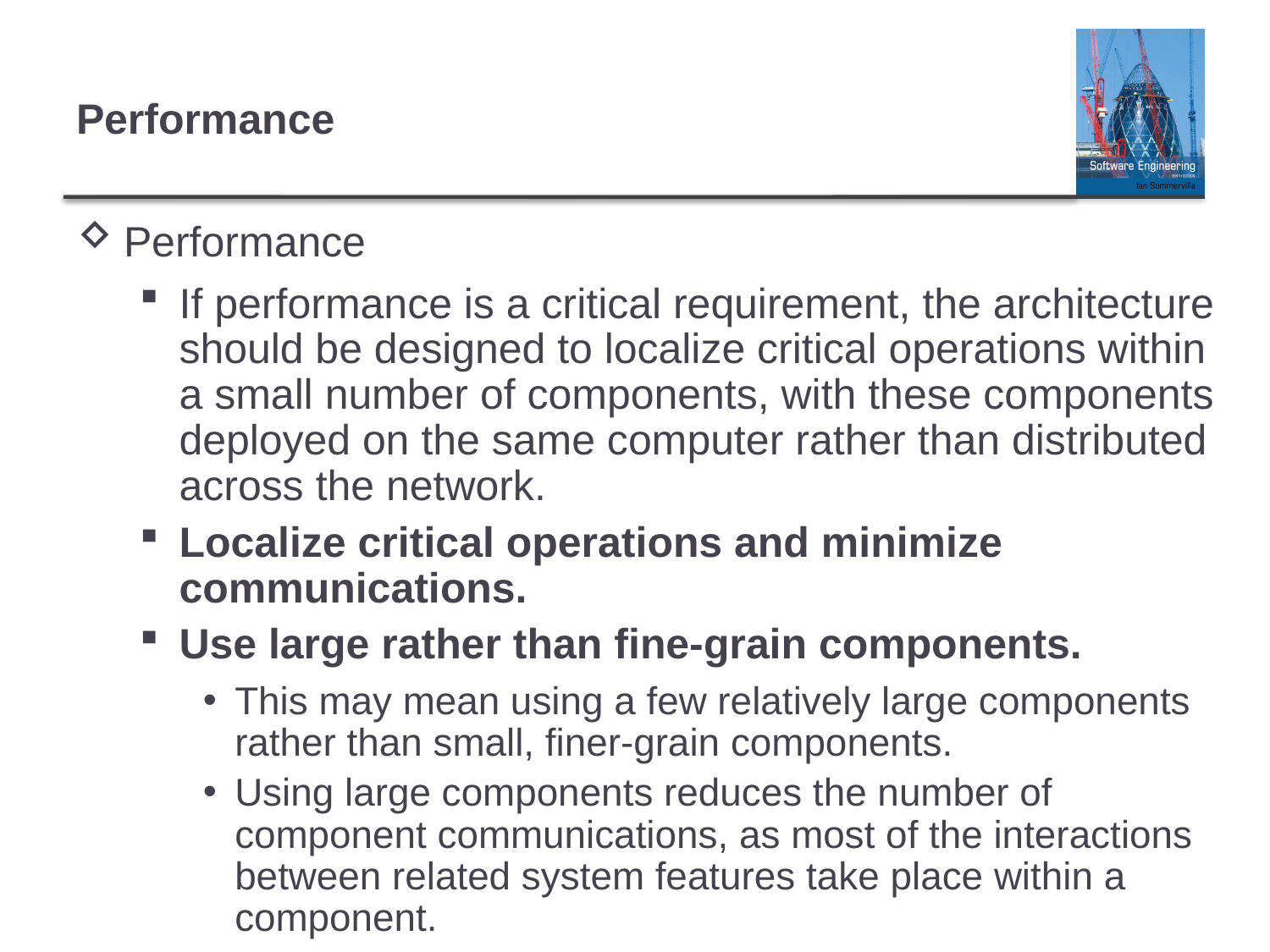

# Performance
Performance
If performance is a critical requirement, the architecture should be designed to localize critical operations within a small number of components, with these components deployed on the same computer rather than distributed across the network.
Localize critical operations and minimize communications.
Use large rather than fine-grain components.
This may mean using a few relatively large components rather than small, finer-grain components.
Using large components reduces the number of component communications, as most of the interactions between related system features take place within a component.